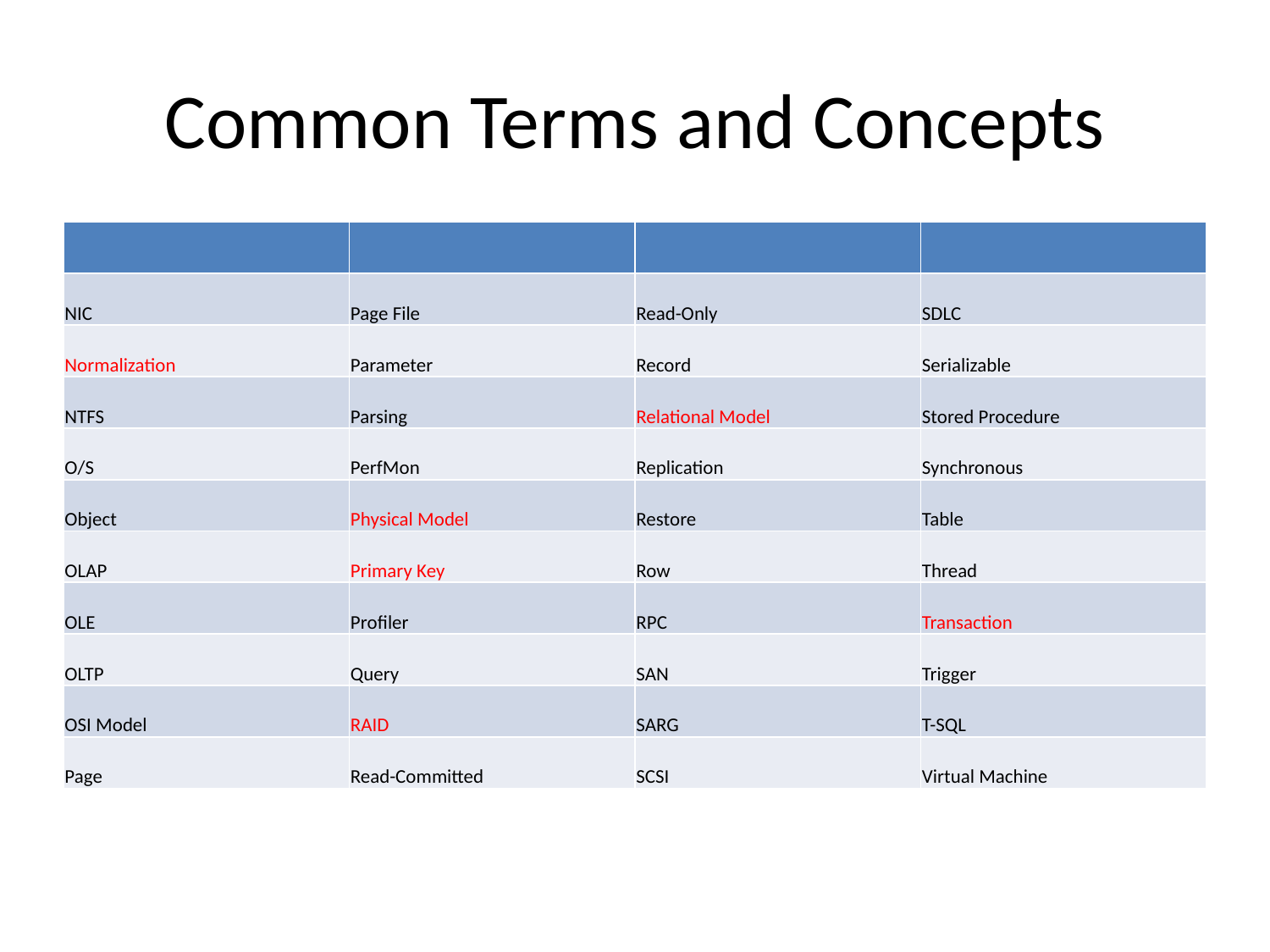

# Common Terms and Concepts
|  |  |  |  |
| --- | --- | --- | --- |
| NIC | Page File | Read-Only | SDLC |
| Normalization | Parameter | Record | Serializable |
| NTFS | Parsing | Relational Model | Stored Procedure |
| O/S | PerfMon | Replication | Synchronous |
| Object | Physical Model | Restore | Table |
| OLAP | Primary Key | Row | Thread |
| OLE | Profiler | RPC | Transaction |
| OLTP | Query | SAN | Trigger |
| OSI Model | RAID | SARG | T-SQL |
| Page | Read-Committed | SCSI | Virtual Machine |